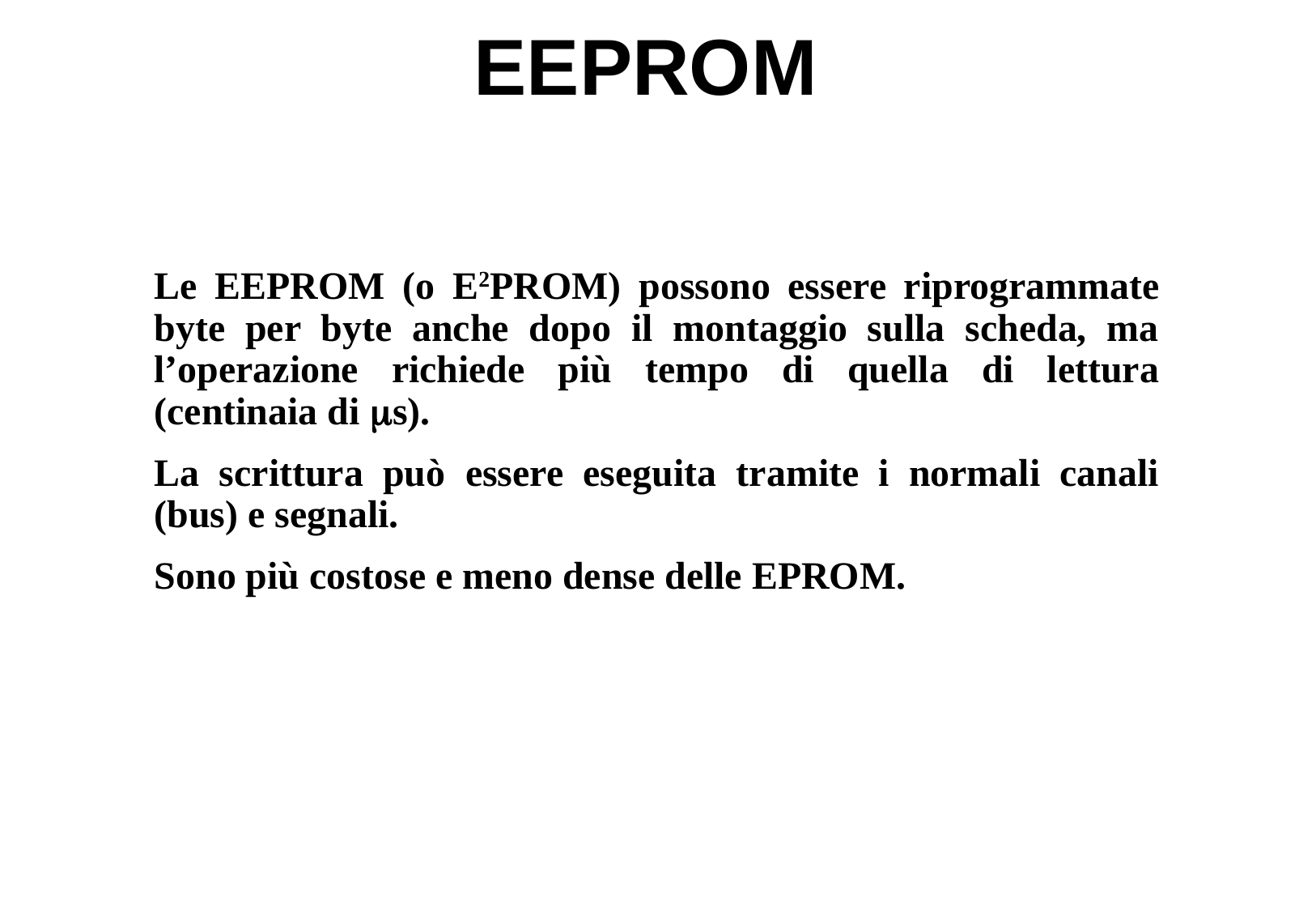

# EEPROM
Le EEPROM (o E2PROM) possono essere riprogrammate byte per byte anche dopo il montaggio sulla scheda, ma l’operazione richiede più tempo di quella di lettura (centinaia di μs).
La scrittura può essere eseguita tramite i normali canali (bus) e segnali.
Sono più costose e meno dense delle EPROM.